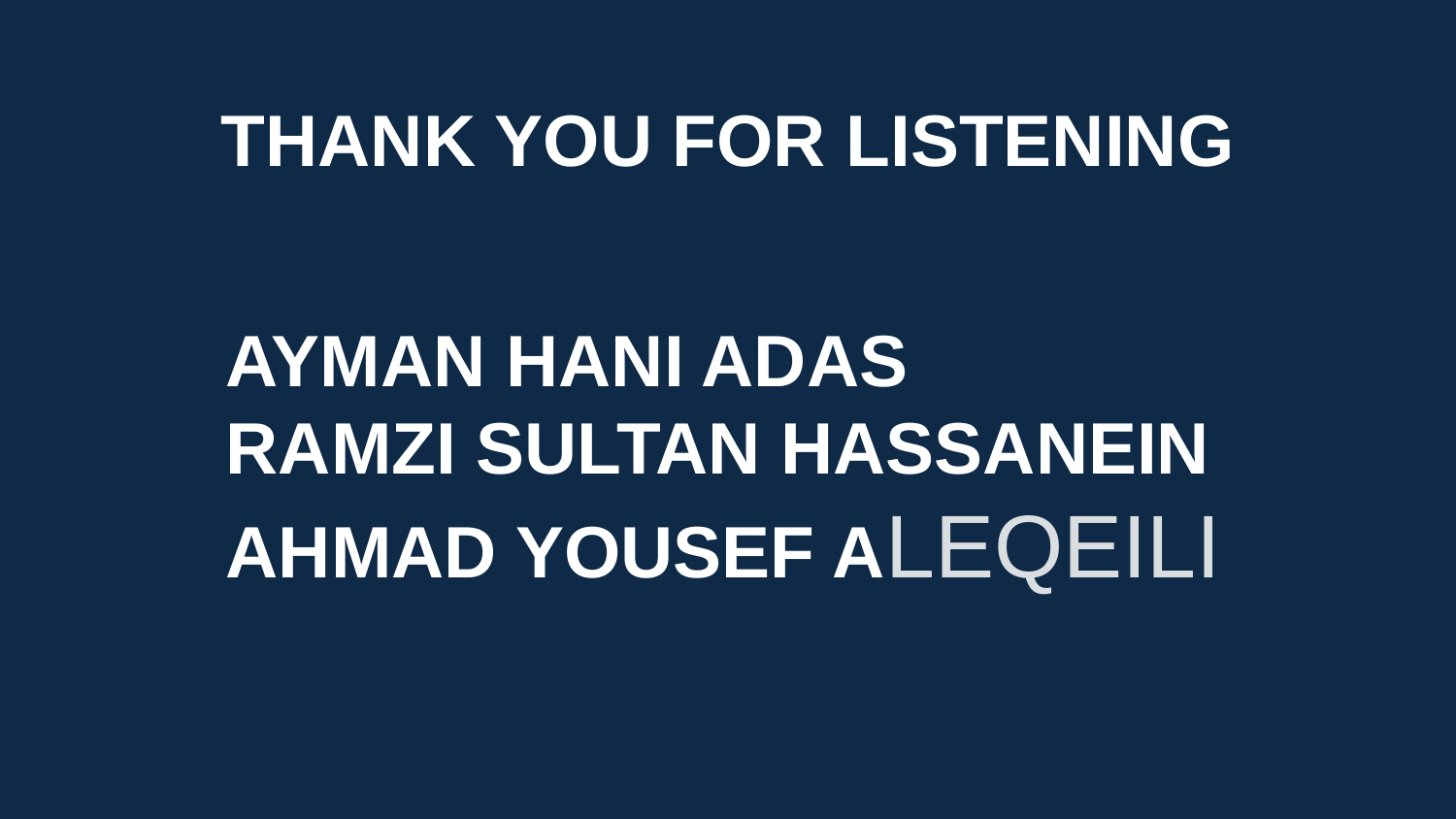

# THANK YOU FOR LISTENING
AYMAN HANI ADAS
RAMZI SULTAN HASSANEIN
AHMAD YOUSEF ALEQEILI